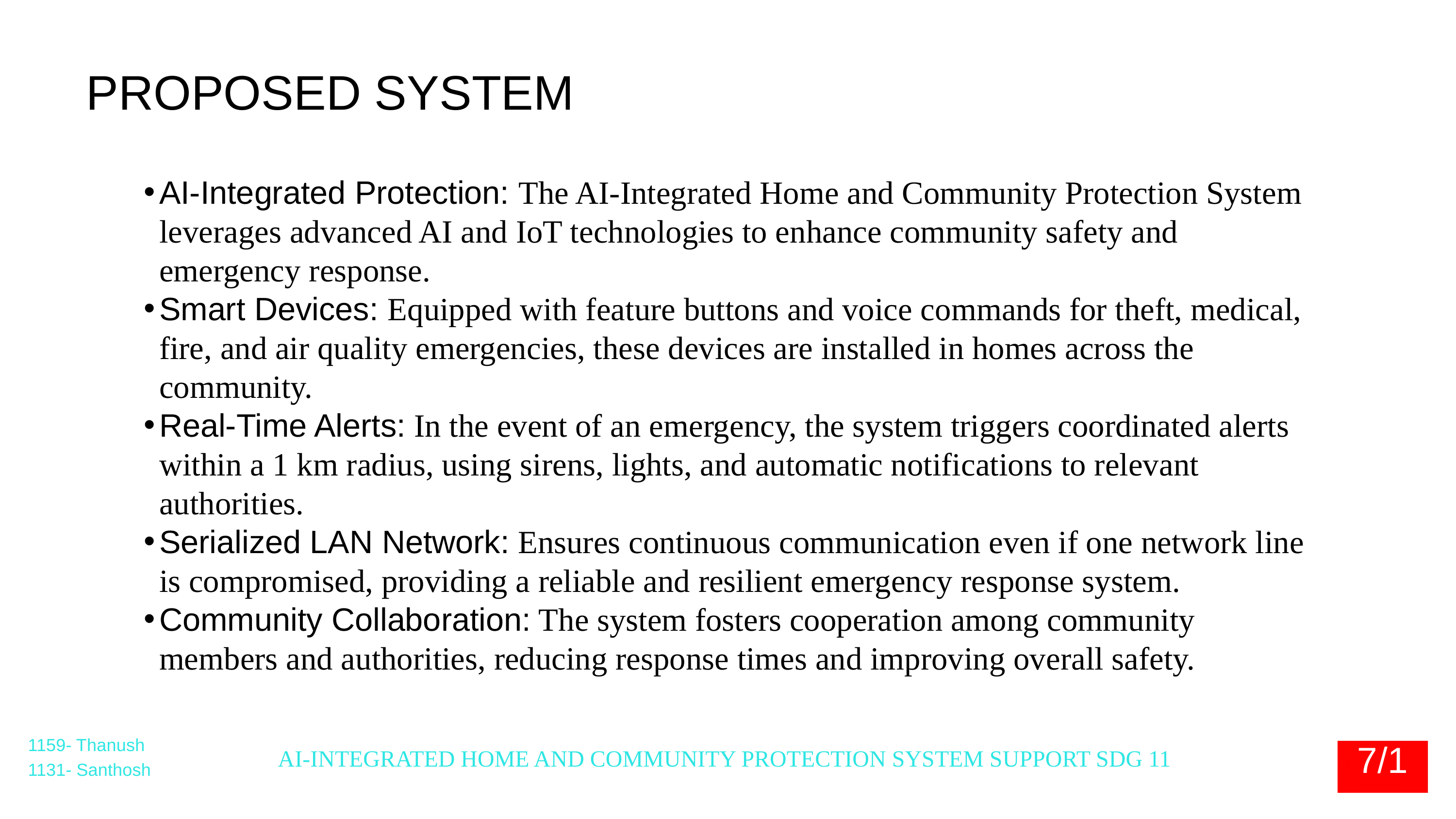

PROPOSED SYSTEM
AI-Integrated Protection: The AI-Integrated Home and Community Protection System leverages advanced AI and IoT technologies to enhance community safety and emergency response.
Smart Devices: Equipped with feature buttons and voice commands for theft, medical, fire, and air quality emergencies, these devices are installed in homes across the community.
Real-Time Alerts: In the event of an emergency, the system triggers coordinated alerts within a 1 km radius, using sirens, lights, and automatic notifications to relevant authorities.
Serialized LAN Network: Ensures continuous communication even if one network line is compromised, providing a reliable and resilient emergency response system.
Community Collaboration: The system fosters cooperation among community members and authorities, reducing response times and improving overall safety.
7/17
1159- Thanush
1131- Santhosh

AI-INTEGRATED HOME AND COMMUNITY PROTECTION SYSTEM SUPPORT SDG 11